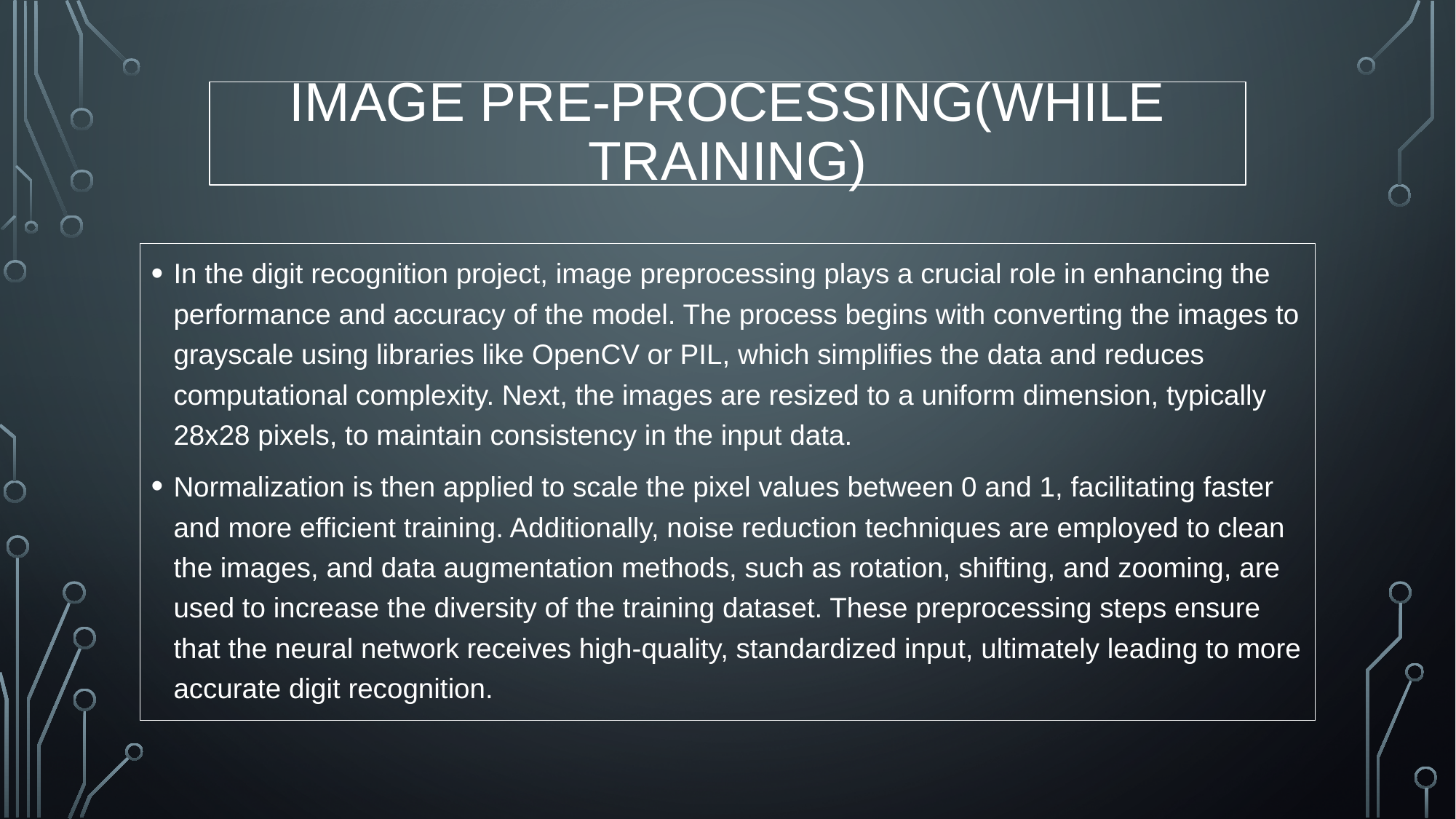

# Image pre-processing(while training)
In the digit recognition project, image preprocessing plays a crucial role in enhancing the performance and accuracy of the model. The process begins with converting the images to grayscale using libraries like OpenCV or PIL, which simplifies the data and reduces computational complexity. Next, the images are resized to a uniform dimension, typically 28x28 pixels, to maintain consistency in the input data.
Normalization is then applied to scale the pixel values between 0 and 1, facilitating faster and more efficient training. Additionally, noise reduction techniques are employed to clean the images, and data augmentation methods, such as rotation, shifting, and zooming, are used to increase the diversity of the training dataset. These preprocessing steps ensure that the neural network receives high-quality, standardized input, ultimately leading to more accurate digit recognition.